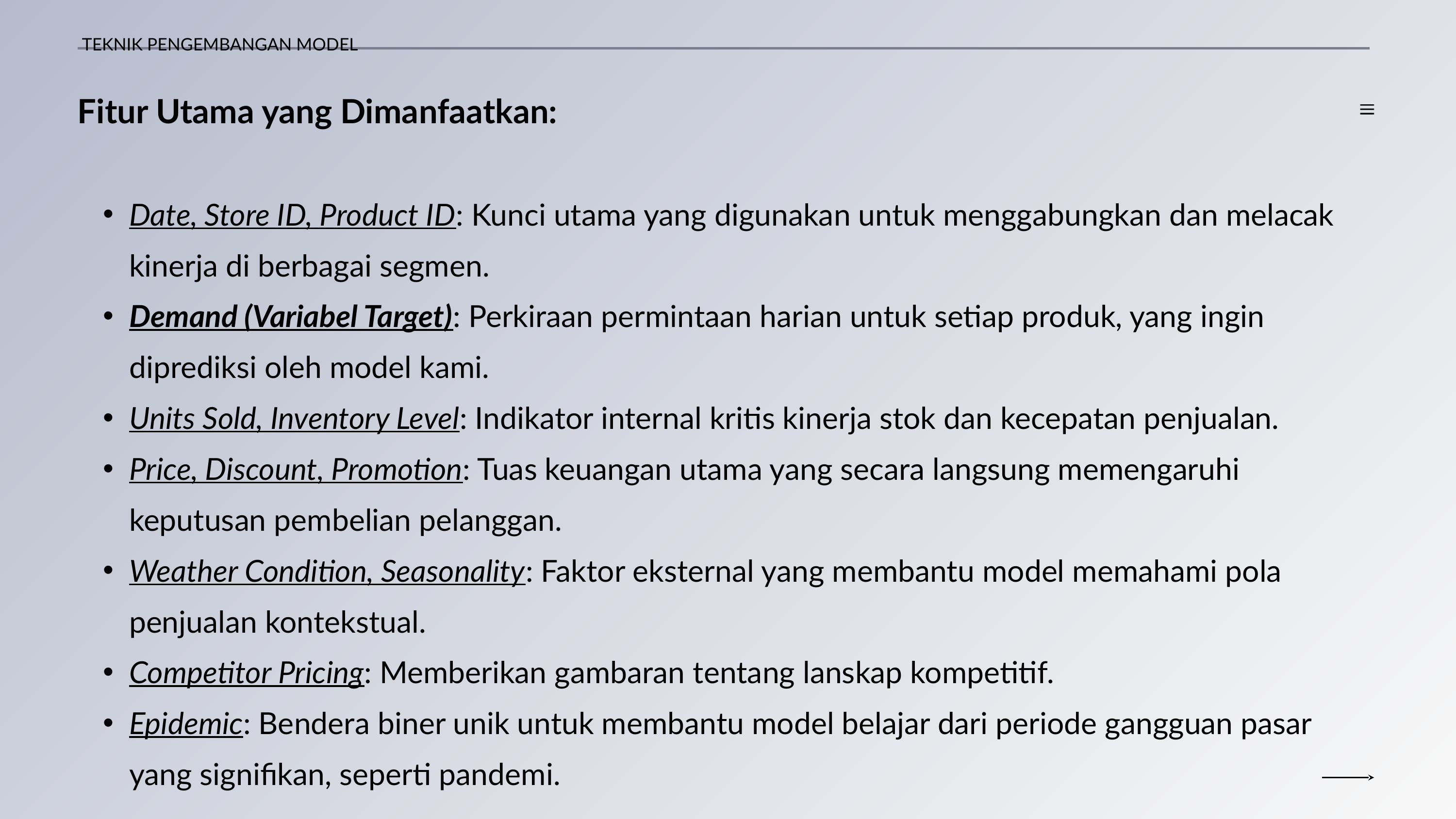

TEKNIK PENGEMBANGAN MODEL
Fitur Utama yang Dimanfaatkan:

Date, Store ID, Product ID: Kunci utama yang digunakan untuk menggabungkan dan melacak kinerja di berbagai segmen.
Demand (Variabel Target): Perkiraan permintaan harian untuk setiap produk, yang ingin diprediksi oleh model kami.
Units Sold, Inventory Level: Indikator internal kritis kinerja stok dan kecepatan penjualan.
Price, Discount, Promotion: Tuas keuangan utama yang secara langsung memengaruhi keputusan pembelian pelanggan.
Weather Condition, Seasonality: Faktor eksternal yang membantu model memahami pola penjualan kontekstual.
Competitor Pricing: Memberikan gambaran tentang lanskap kompetitif.
Epidemic: Bendera biner unik untuk membantu model belajar dari periode gangguan pasar yang signifikan, seperti pandemi.